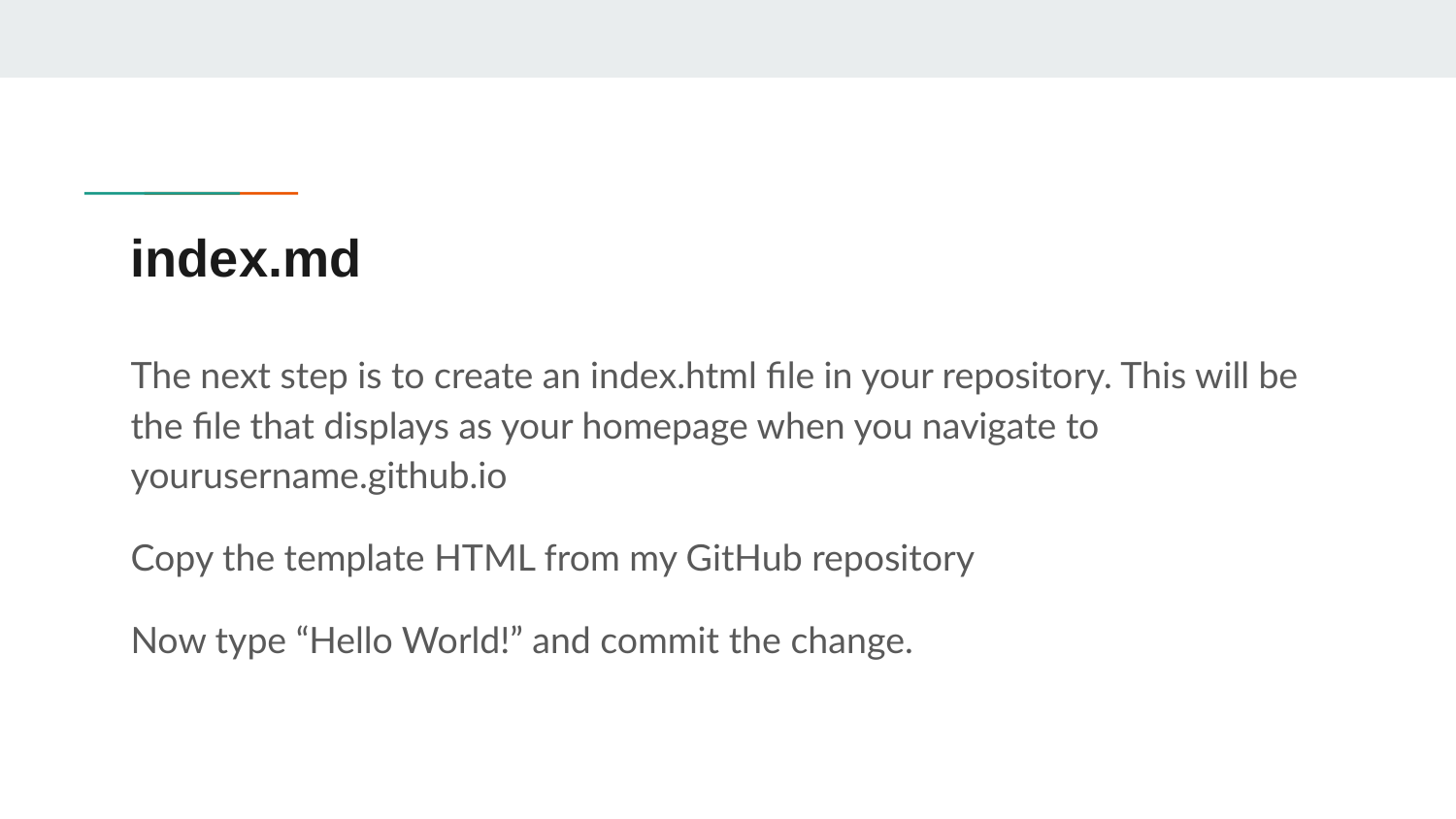

# index.md
The next step is to create an index.html file in your repository. This will be the file that displays as your homepage when you navigate to yourusername.github.io
Copy the template HTML from my GitHub repository
Now type “Hello World!” and commit the change.